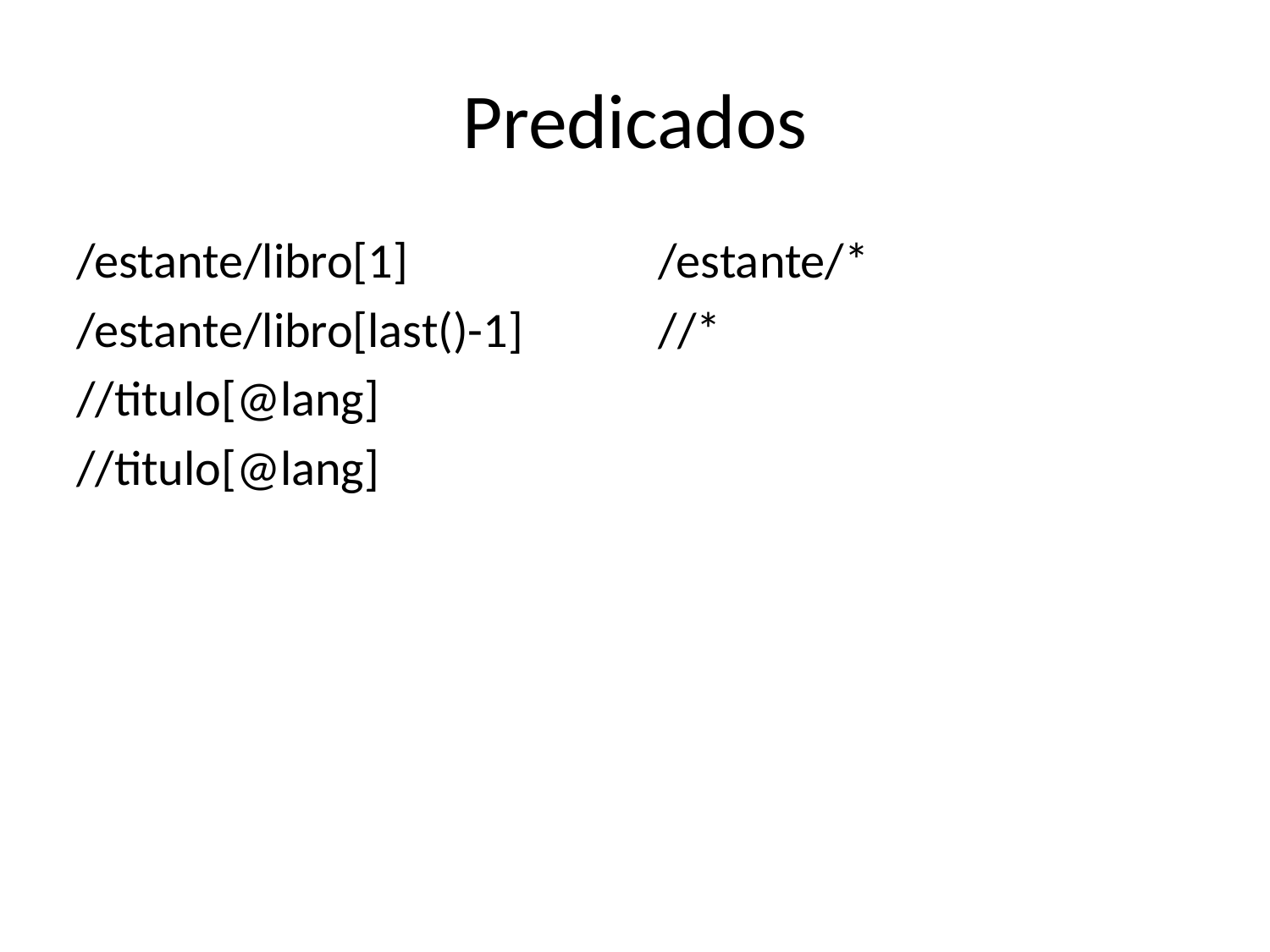

# Predicados
/estante/libro[1]
/estante/libro[last()-1]
//titulo[@lang]
//titulo[@lang]

/estante/*
//*